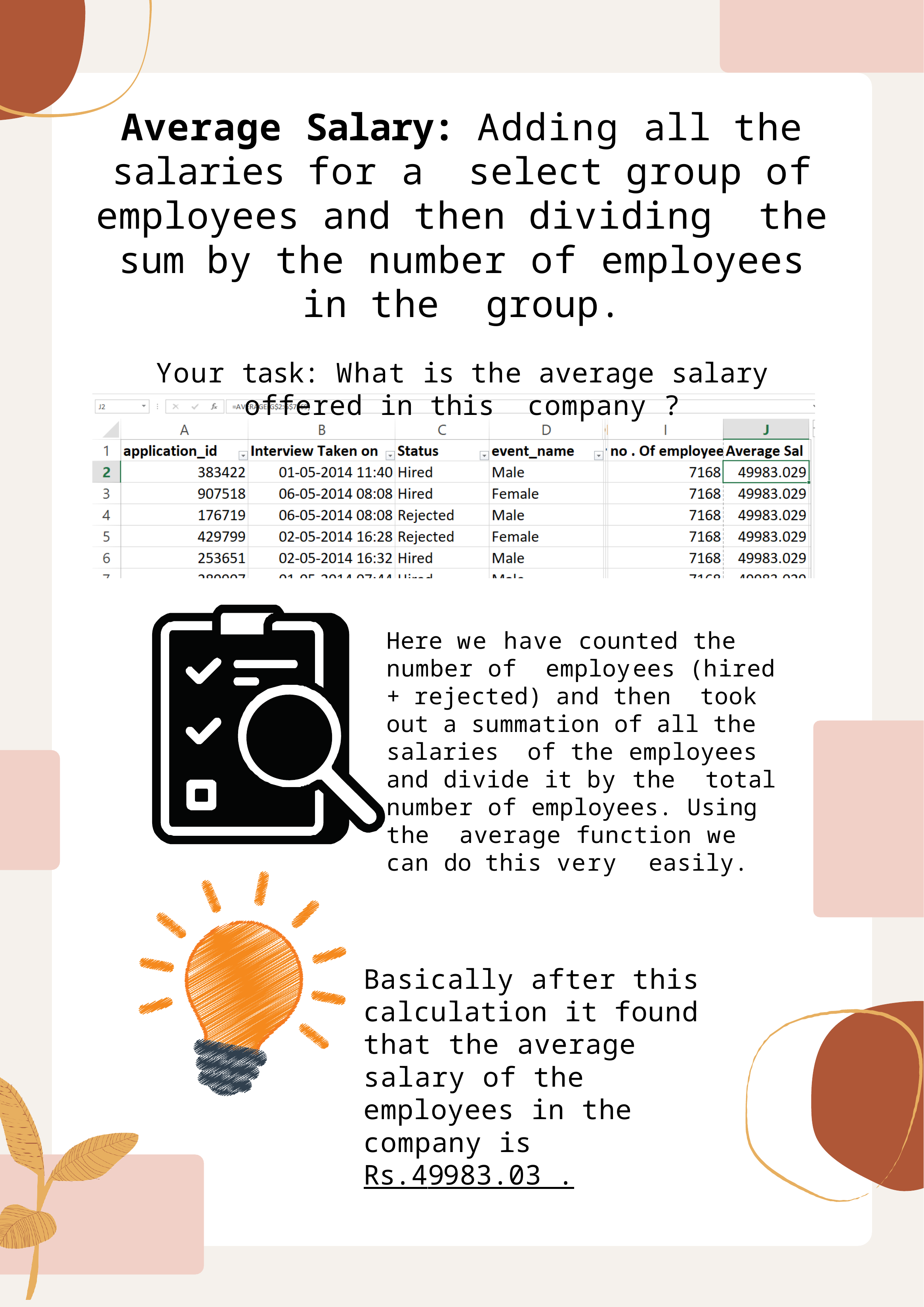

Average Salary: Adding all the salaries for a  select group of employees and then dividing  the sum by the number of employees in the  group.
Your task: What is the average salary offered in this  company ?
Here we have counted the number of  employees (hired + rejected) and then  took out a summation of all the salaries  of the employees and divide it by the  total number of employees. Using the  average function we can do this very  easily.
Basically after this calculation it found  that the average salary of the  employees in the company is Rs.49983.03 .